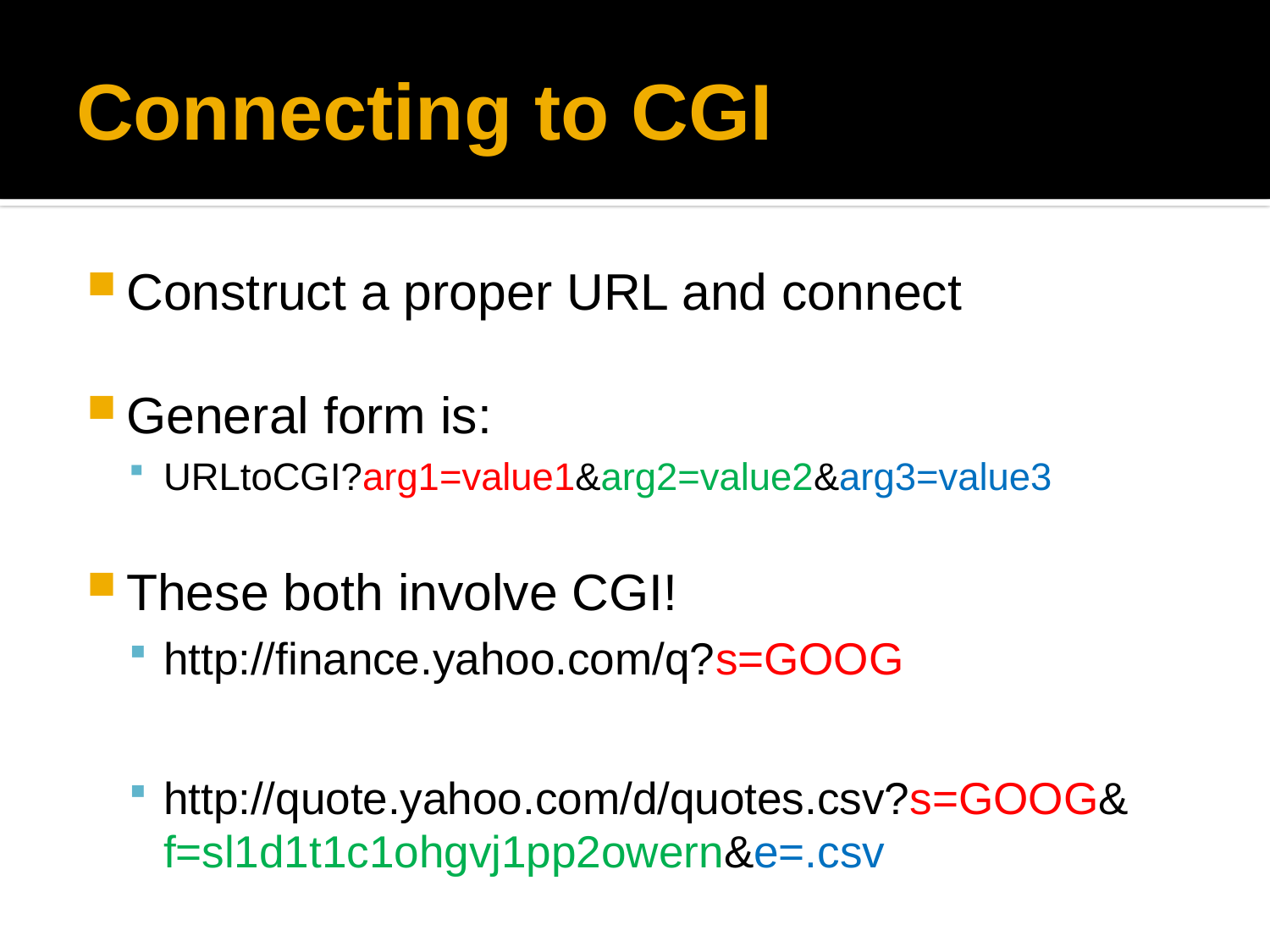

# Connecting to CGI
Construct a proper URL and connect

General form is:
URLtoCGI?arg1=value1&arg2=value2&arg3=value3

These both involve CGI!
http://finance.yahoo.com/q?s=GOOG

http://quote.yahoo.com/d/quotes.csv?s=GOOG&
f=sl1d1t1c1ohgvj1pp2owern&e=.csv